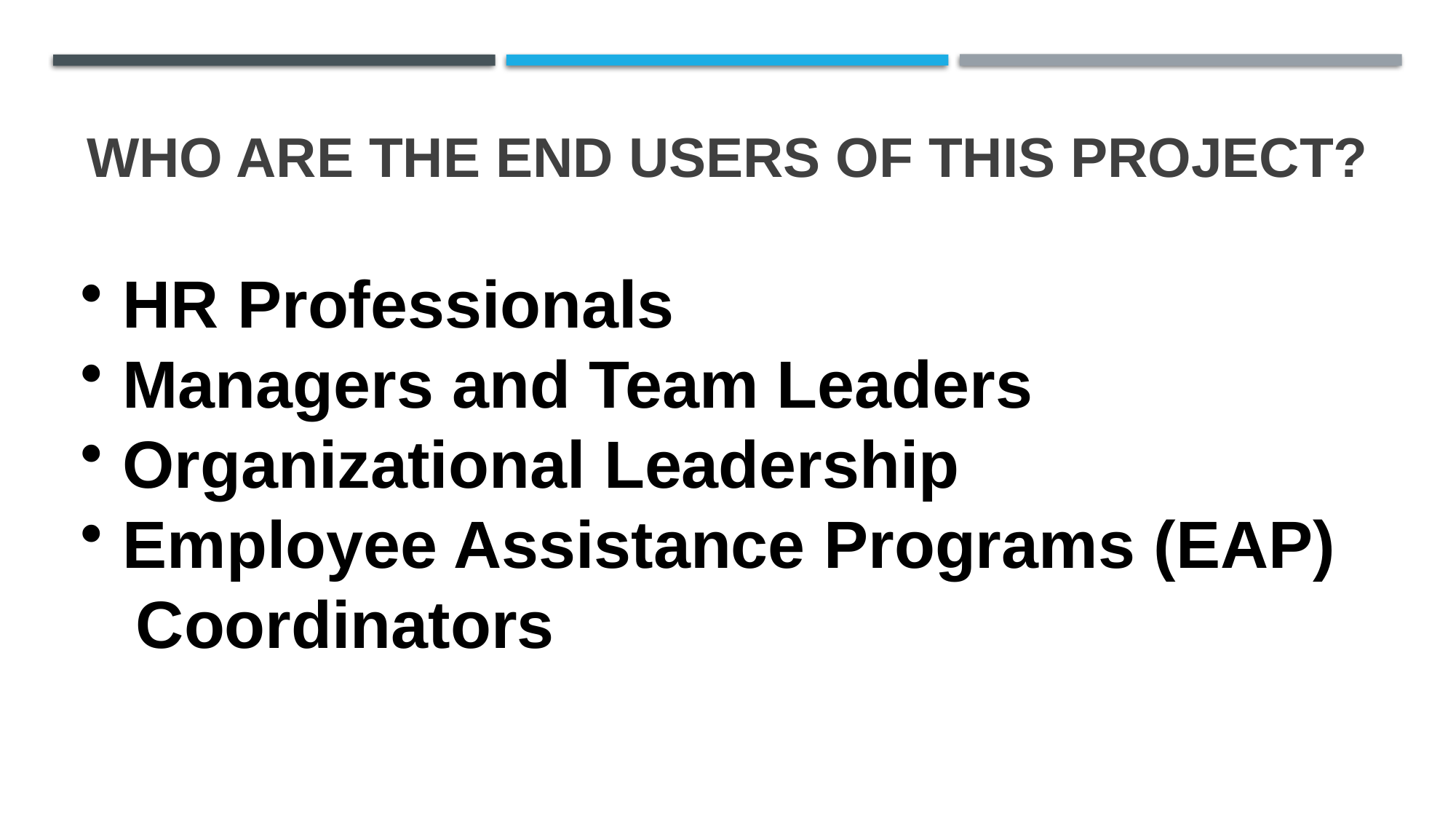

# WHO ARE THE END USERS of this project?
 HR Professionals
 Managers and Team Leaders
 Organizational Leadership
 Employee Assistance Programs (EAP)
   Coordinators